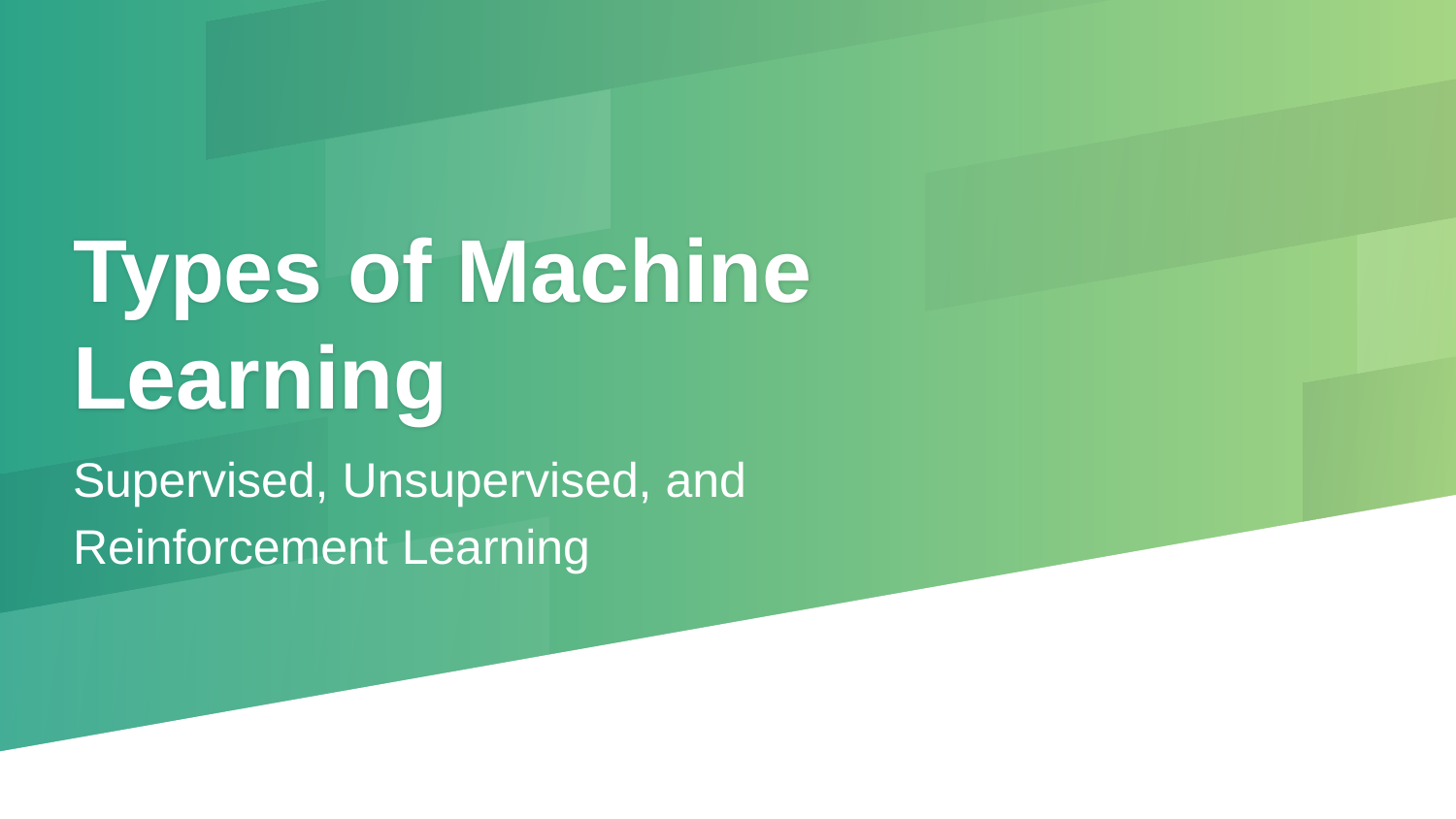

# Types of Machine Learning
Supervised, Unsupervised, and Reinforcement Learning